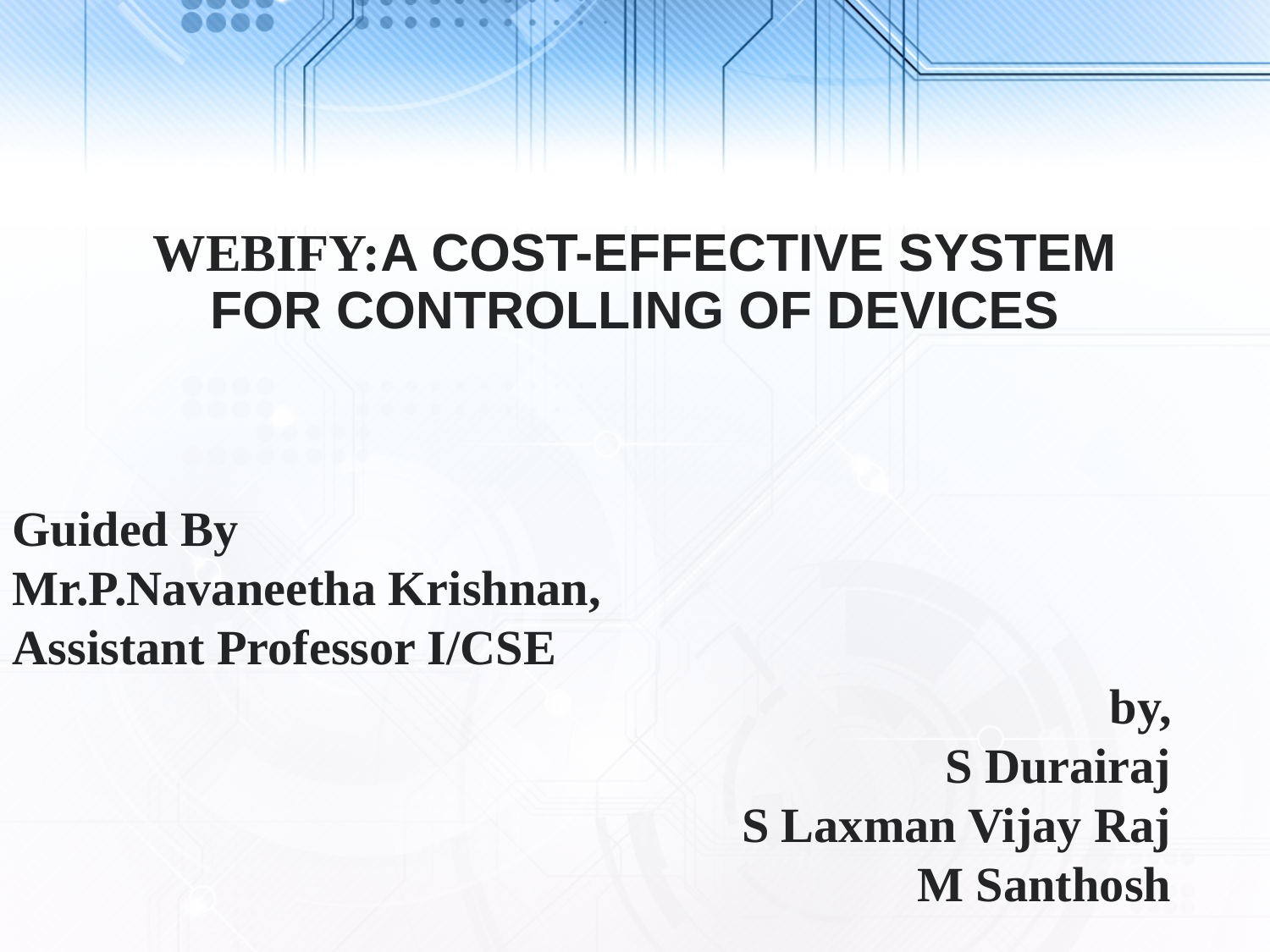

WEBIFY:A COST-EFFECTIVE SYSTEM FOR CONTROLLING OF DEVICES

Guided By
Mr.P.Navaneetha Krishnan,
Assistant Professor I/CSE
by,
						S Durairaj
				                 S Laxman Vijay Raj
					         M Santhosh